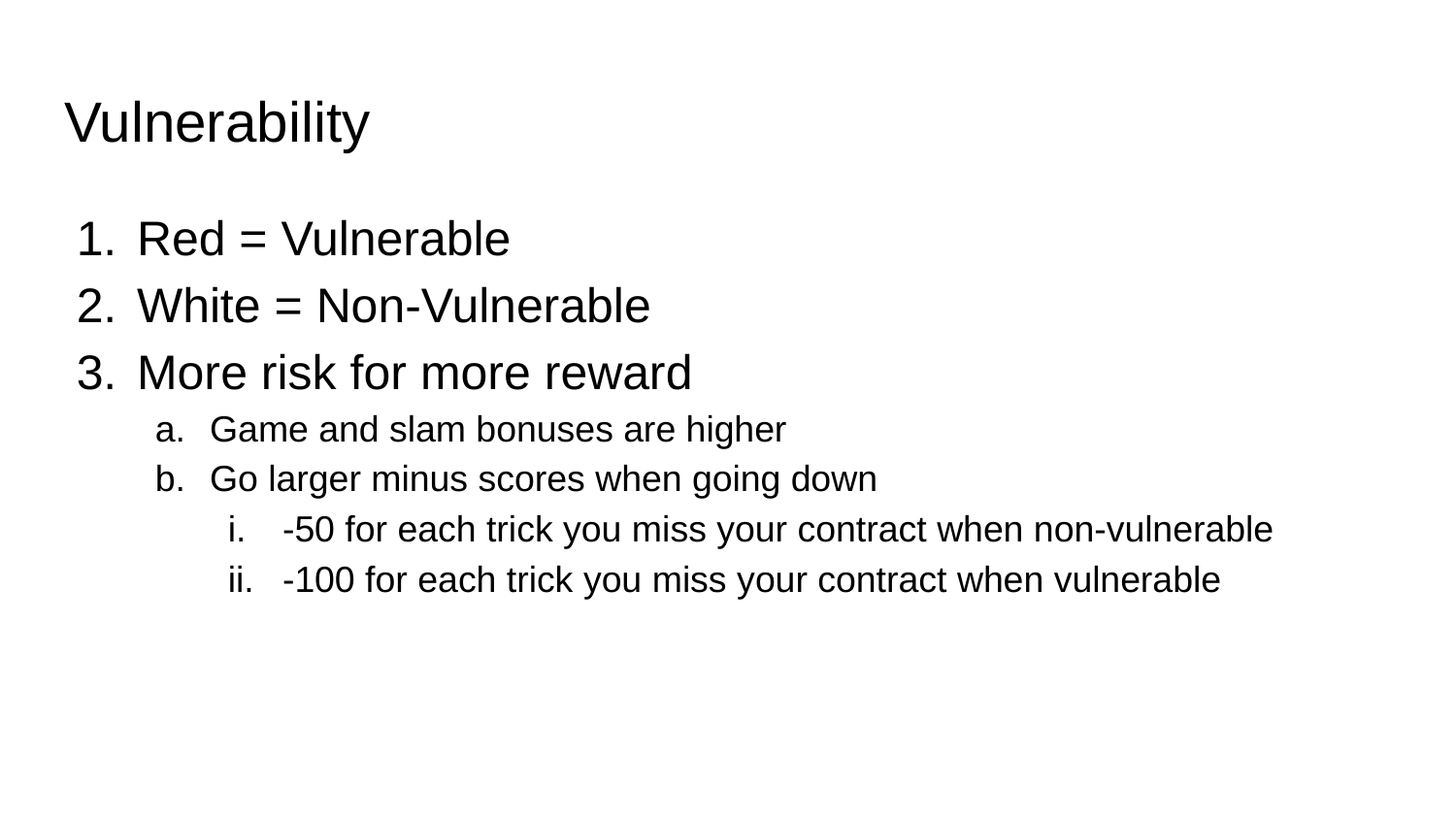

# Vulnerability
Red = Vulnerable
White = Non-Vulnerable
More risk for more reward
Game and slam bonuses are higher
Go larger minus scores when going down
-50 for each trick you miss your contract when non-vulnerable
-100 for each trick you miss your contract when vulnerable